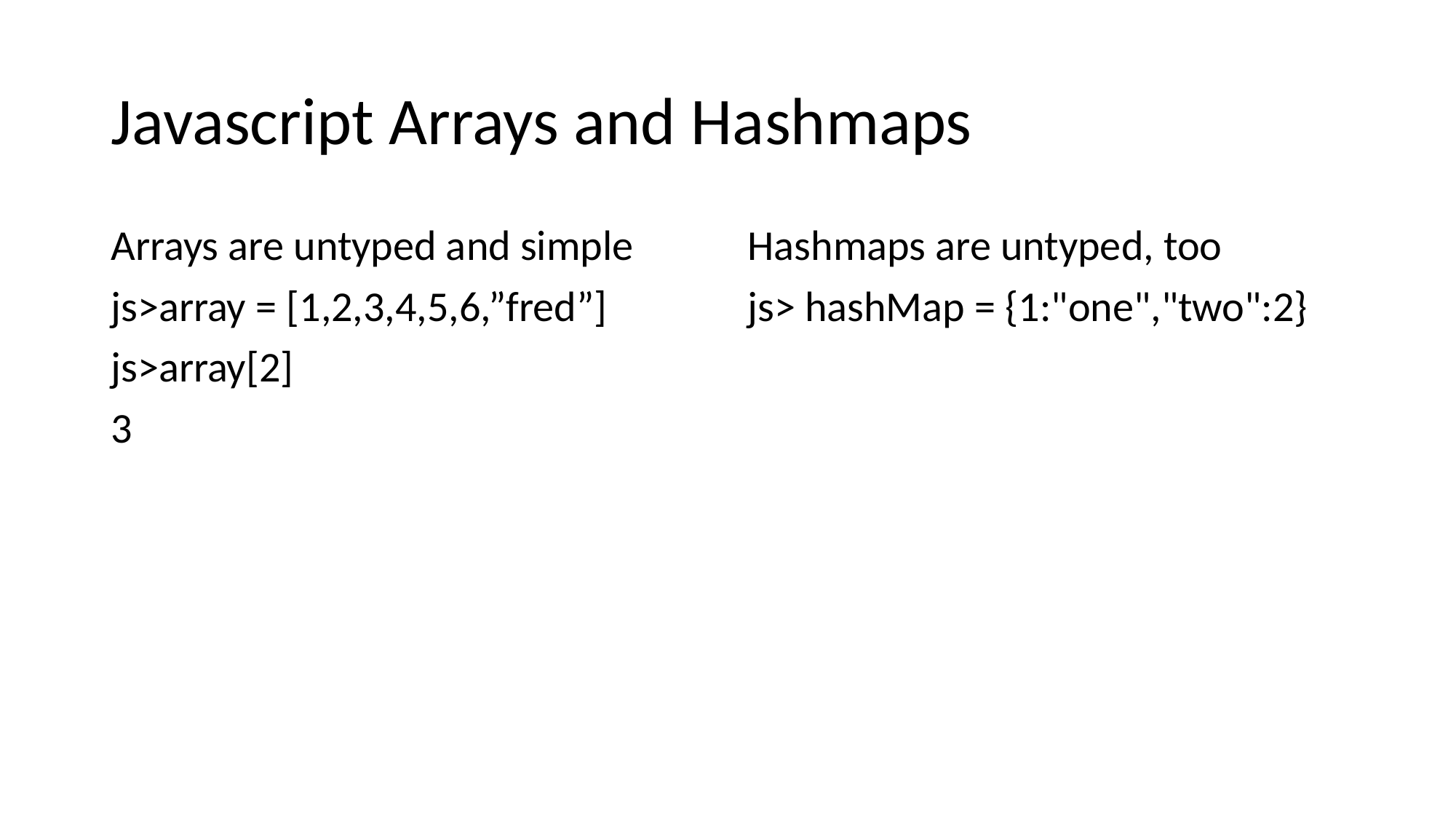

# Javascript Arrays and Hashmaps
Arrays are untyped and simple
js>array = [1,2,3,4,5,6,”fred”]
js>array[2]
3

Hashmaps are untyped, too
js> hashMap = {1:"one","two":2}